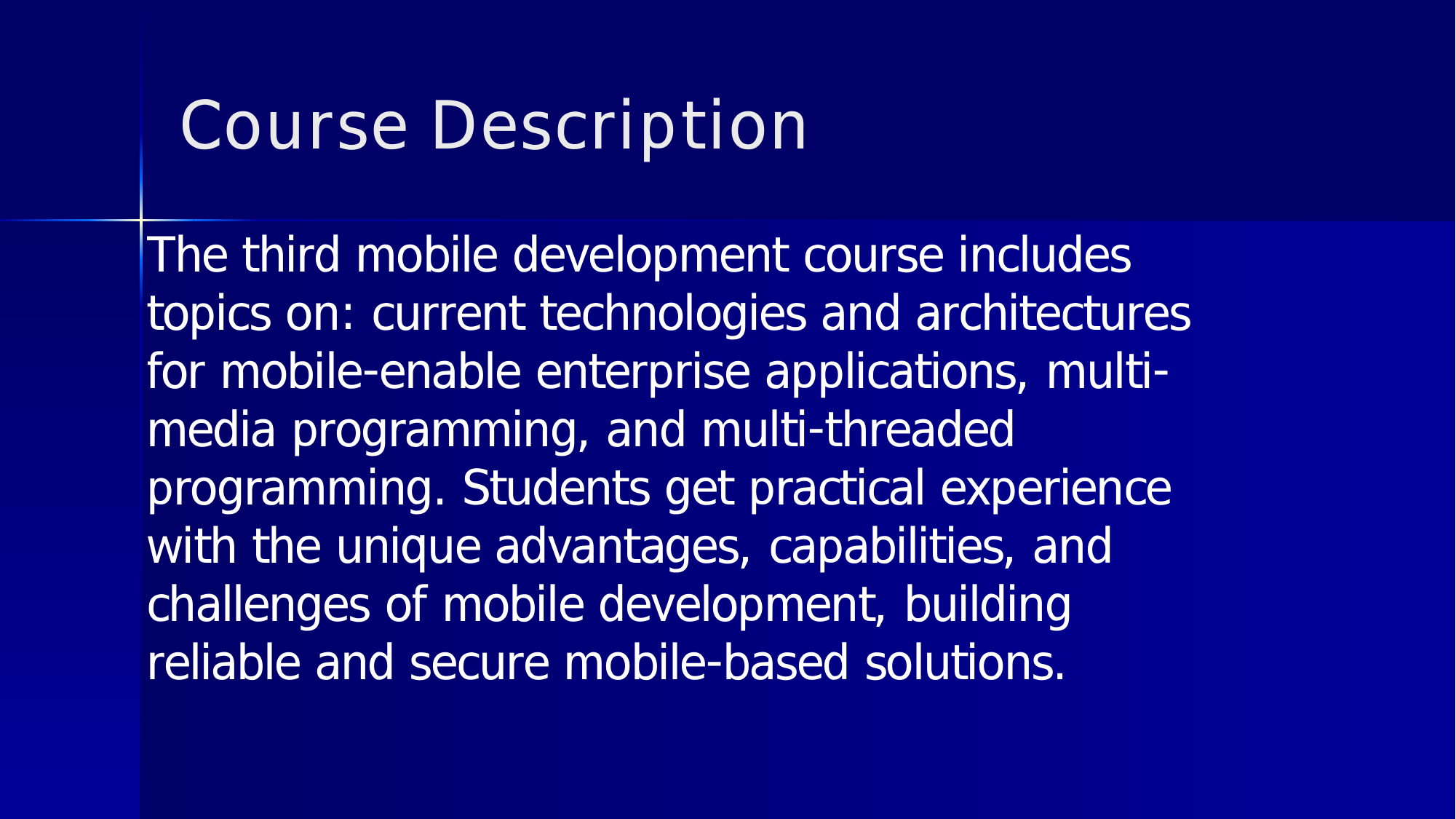

Course Description
The third mobile development course includes topics on: current technologies and architectures for mobile-enable enterprise applications, multi-media programming, and multi-threaded programming. Students get practical experience with the unique advantages, capabilities, and challenges of mobile development, building reliable and secure mobile-based solutions.